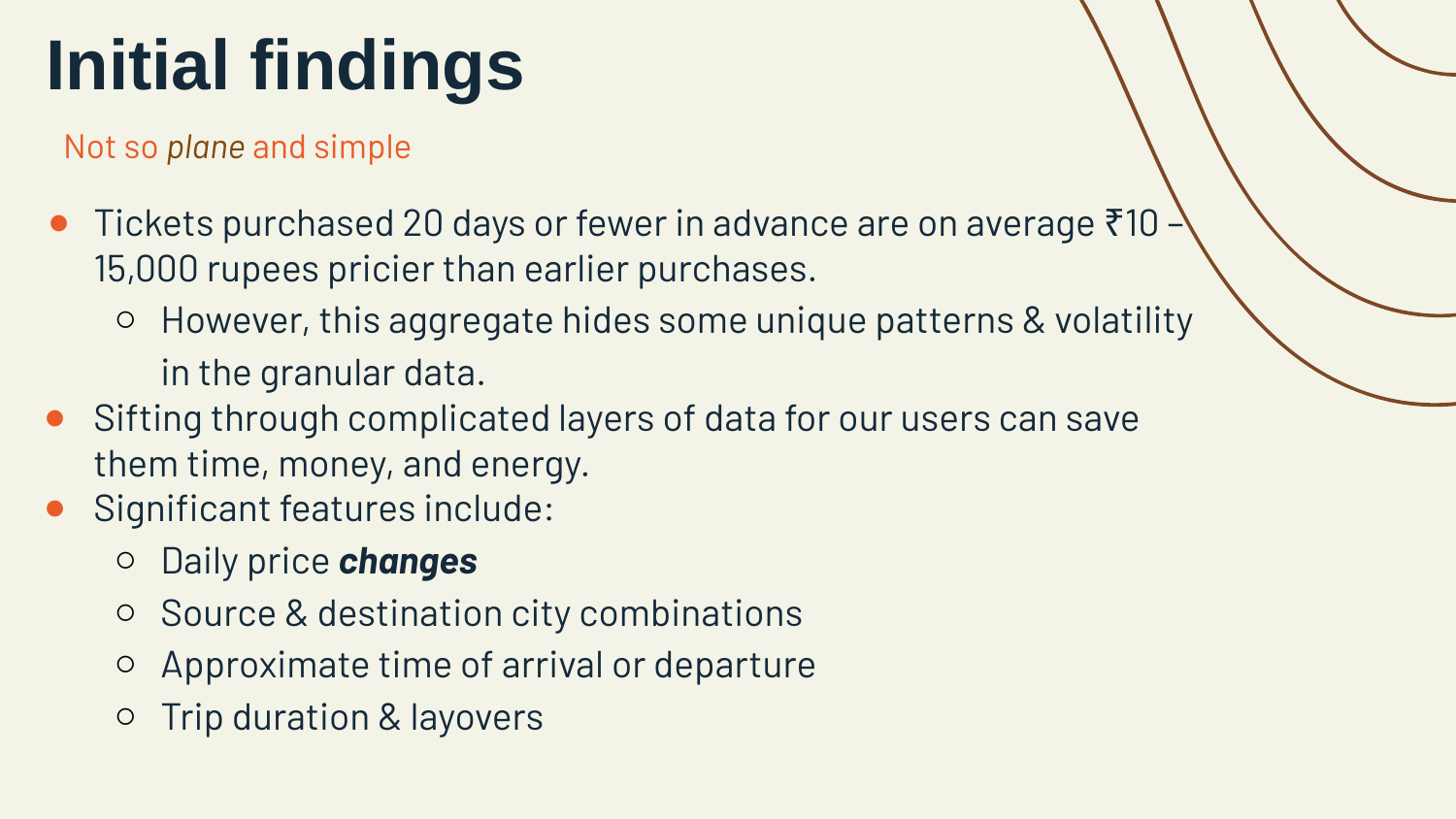

# Initial findings
Not so plane and simple
Tickets purchased 20 days or fewer in advance are on average ₹10 – 15,000 rupees pricier than earlier purchases.
However, this aggregate hides some unique patterns & volatility in the granular data.
Sifting through complicated layers of data for our users can save them time, money, and energy.
Significant features include:
Daily price changes
Source & destination city combinations
Approximate time of arrival or departure
Trip duration & layovers